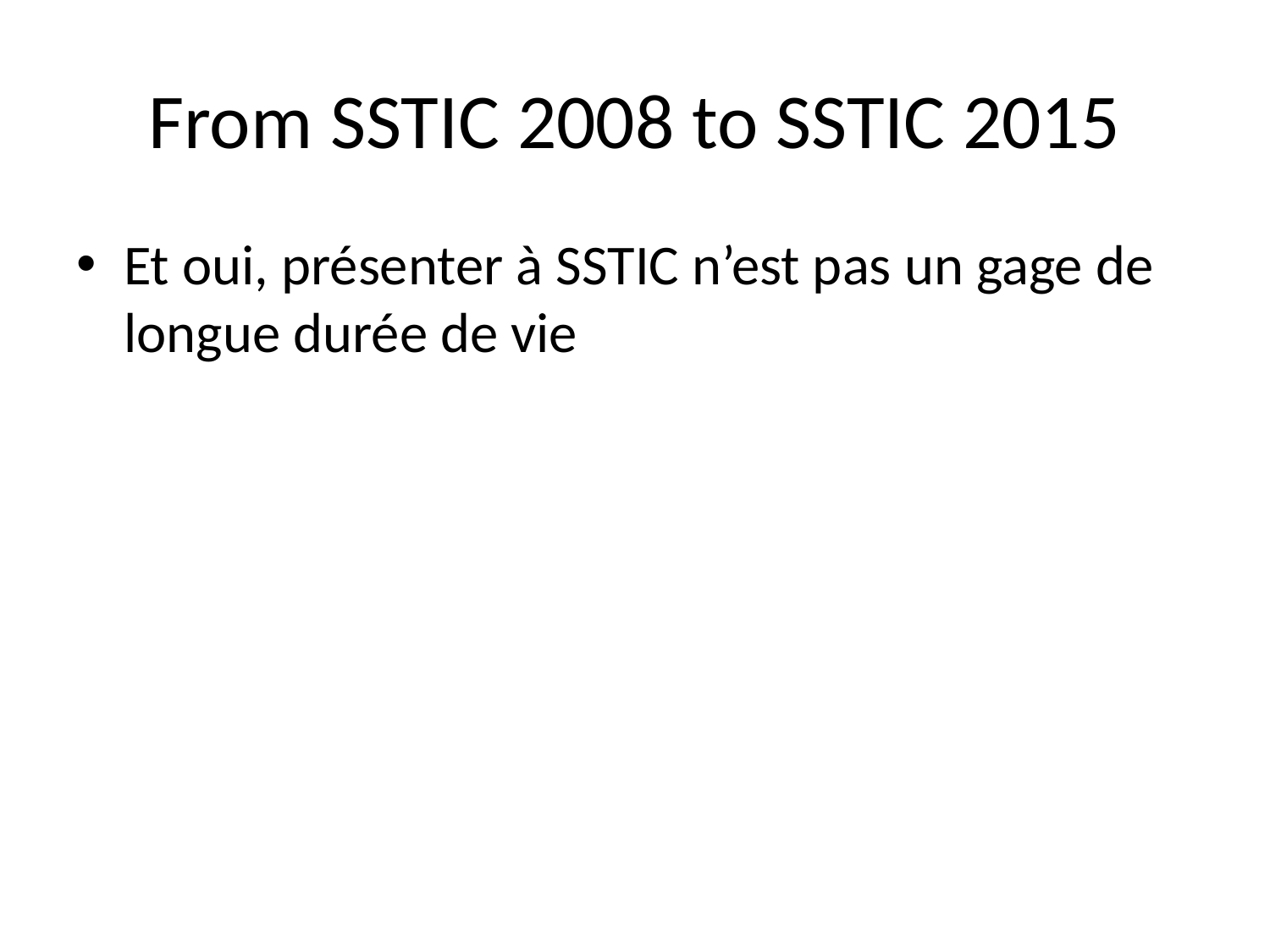

# From SSTIC 2008 to SSTIC 2015
Et oui, présenter à SSTIC n’est pas un gage de longue durée de vie